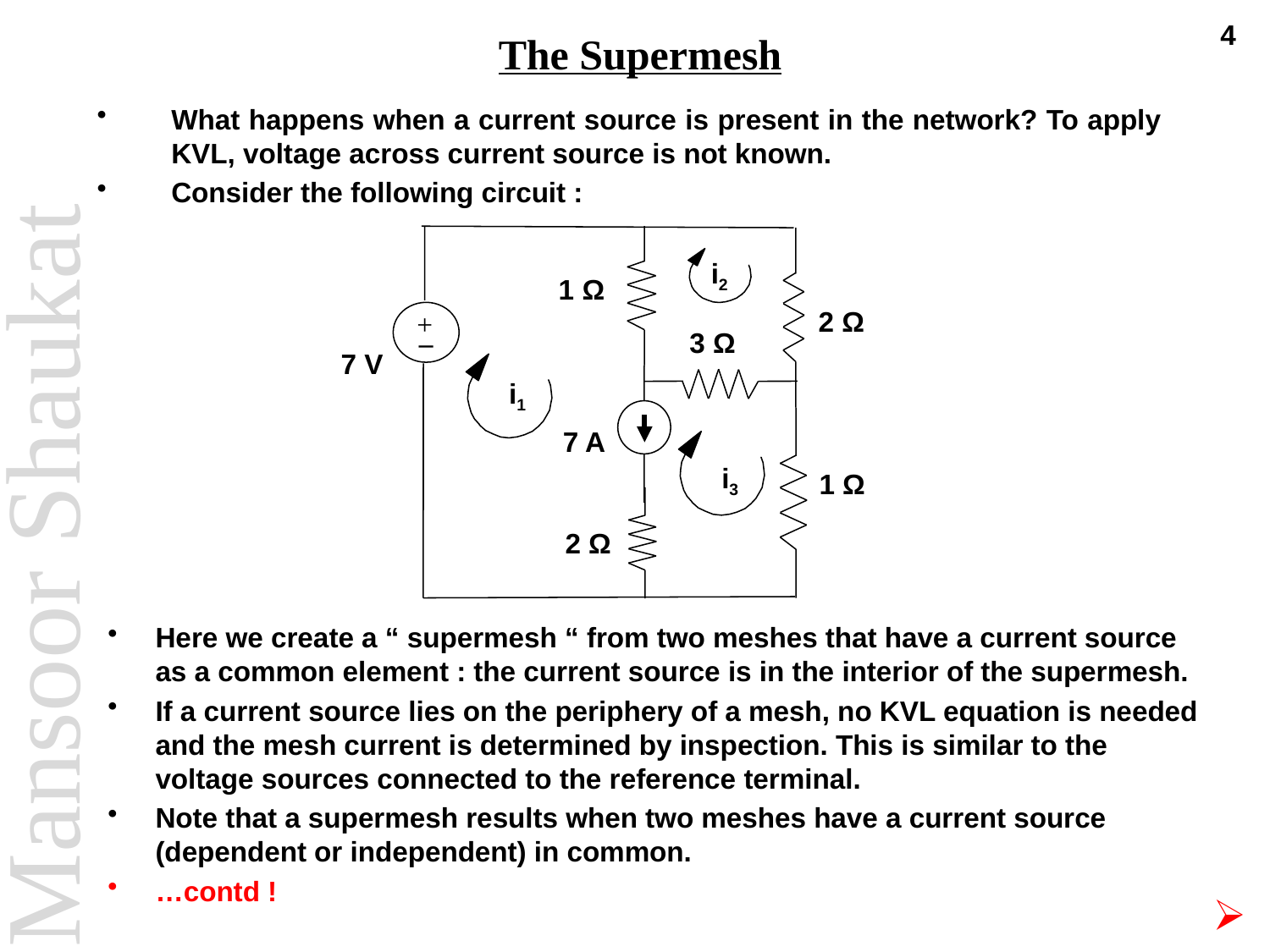

4
# The Supermesh
What happens when a current source is present in the network? To apply KVL, voltage across current source is not known.
Consider the following circuit :

   1 Ω

   2 Ω
+
_

   3 Ω
7 V

7 A
   1 Ω

   2 Ω

i2

i1

i3
Here we create a “ supermesh “ from two meshes that have a current source as a common element : the current source is in the interior of the supermesh.
If a current source lies on the periphery of a mesh, no KVL equation is needed and the mesh current is determined by inspection. This is similar to the voltage sources connected to the reference terminal.
Note that a supermesh results when two meshes have a current source (dependent or independent) in common.
…contd !